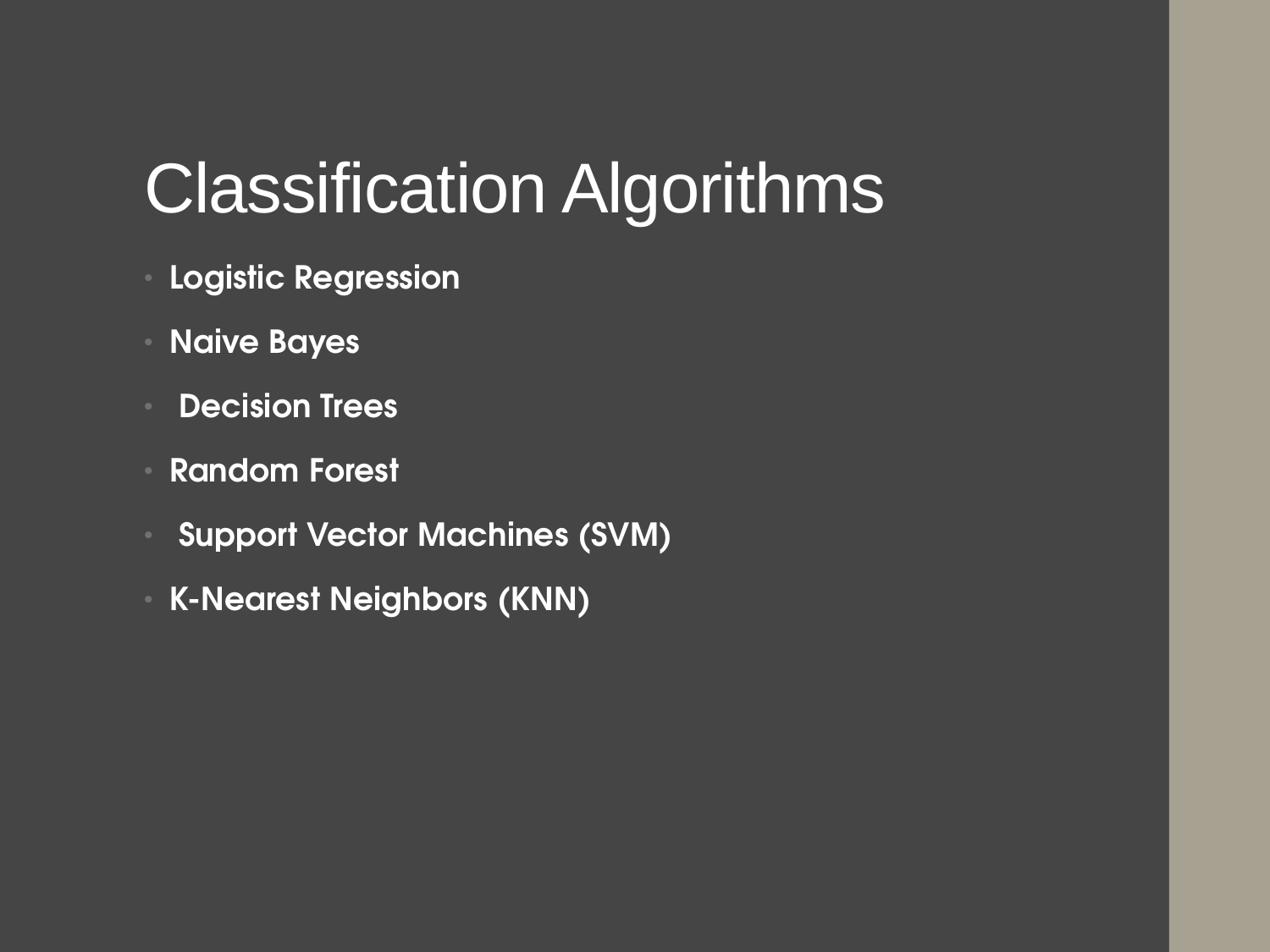

# Classification Algorithms
Logistic Regression
Naive Bayes
 Decision Trees
Random Forest
 Support Vector Machines (SVM)
K-Nearest Neighbors (KNN)